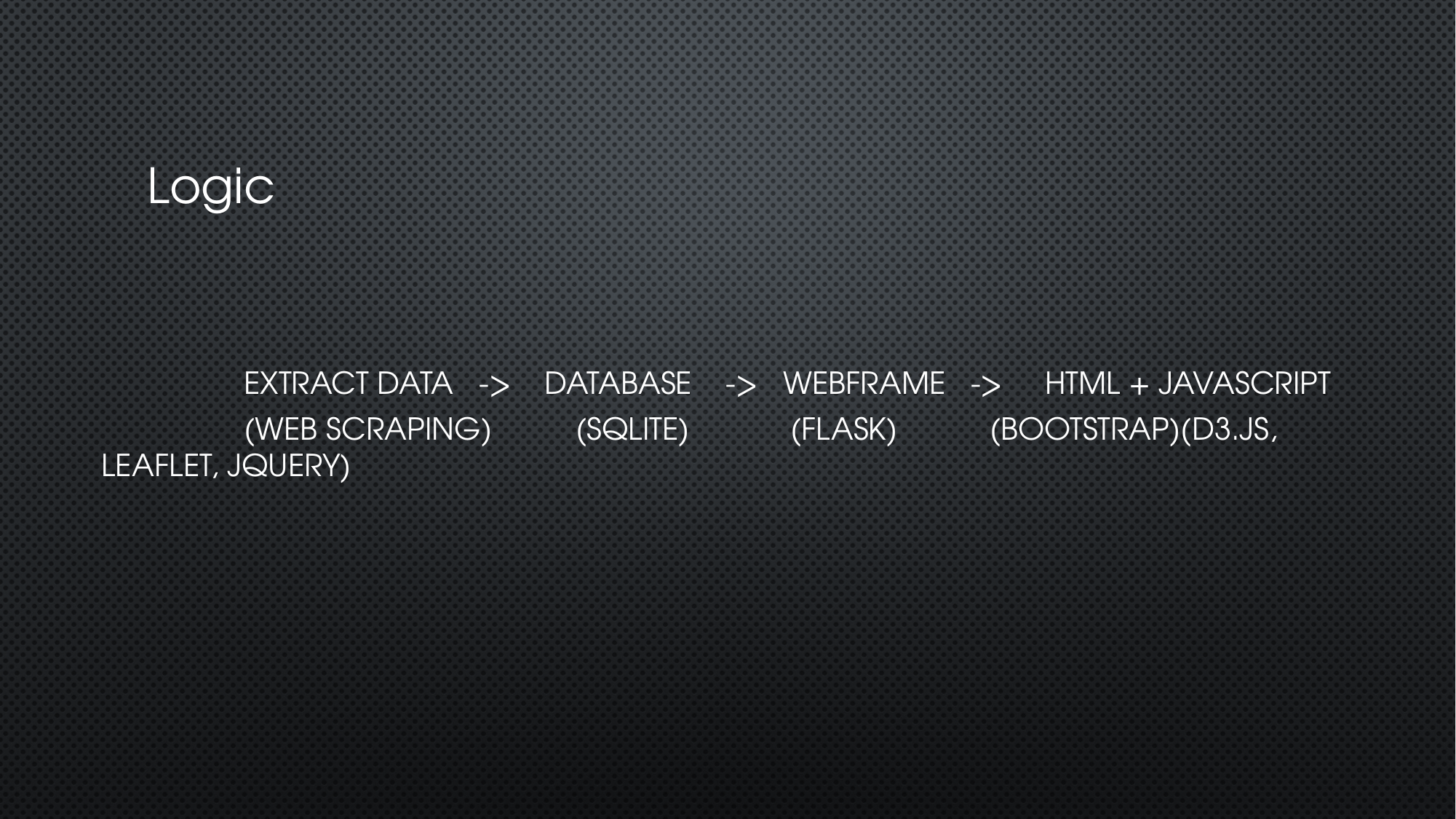

# Logic
                 Extract Data   ->    Database    ->   Webframe   ->     HTML + Javascript
                 (web scraping)          (Sqlite)            (Flask)           (Bootstrap)(D3.js, Leaflet, Jquery)